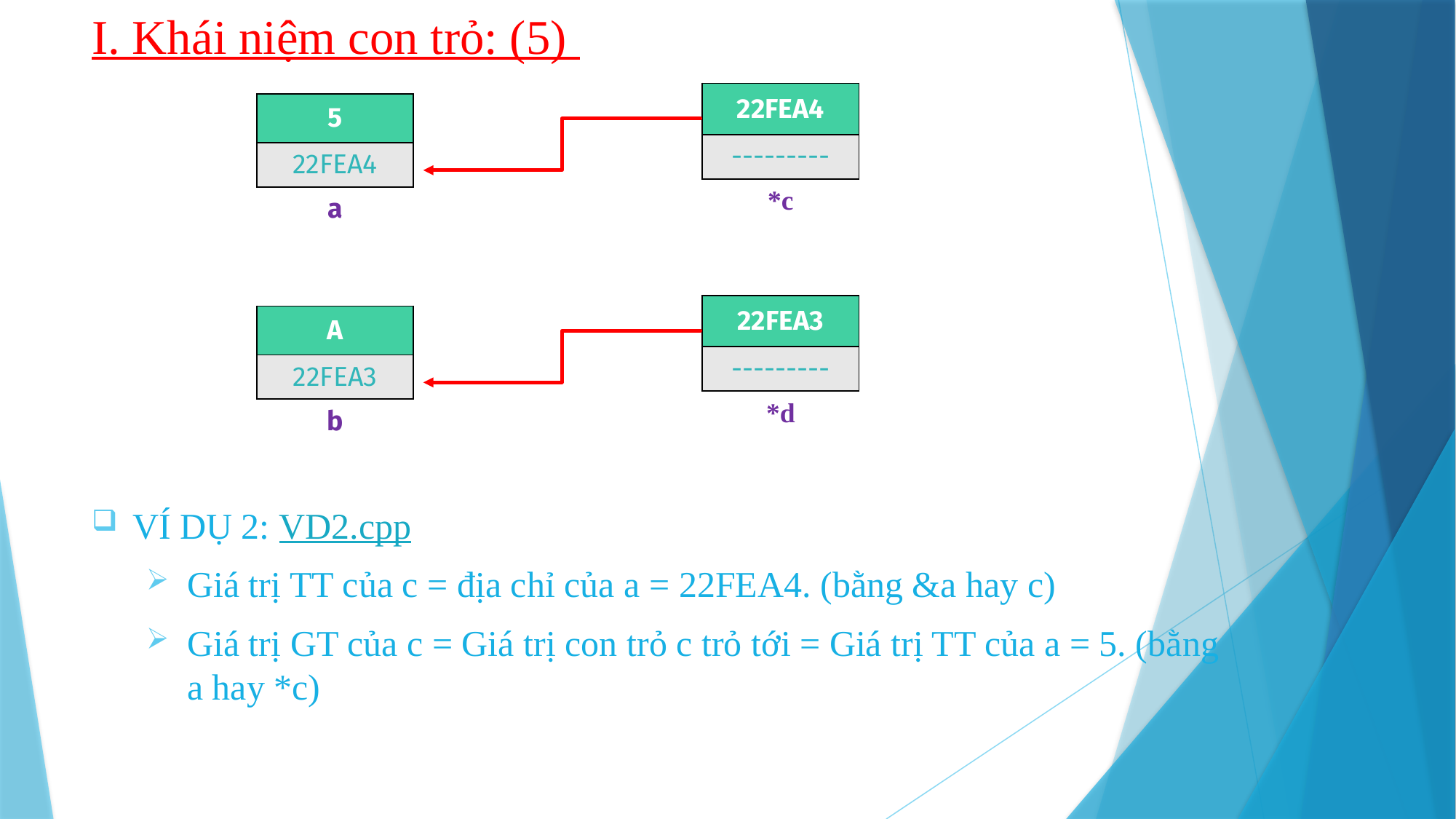

# I. Khái niệm con trỏ: (5)
| 22FEA4 |
| --- |
| --------- |
| \*c |

VÍ DỤ 2: VD2.cpp
Giá trị TT của c = địa chỉ của a = 22FEA4. (bằng &a hay c)
Giá trị GT của c = Giá trị con trỏ c trỏ tới = Giá trị TT của a = 5. (bằng a hay *c)

| 5 |
| --- |
| 22FEA4 |
| a |
| 22FEA3 |
| --- |
| --------- |
| \*d |
| A |
| --- |
| 22FEA3 |
| b |